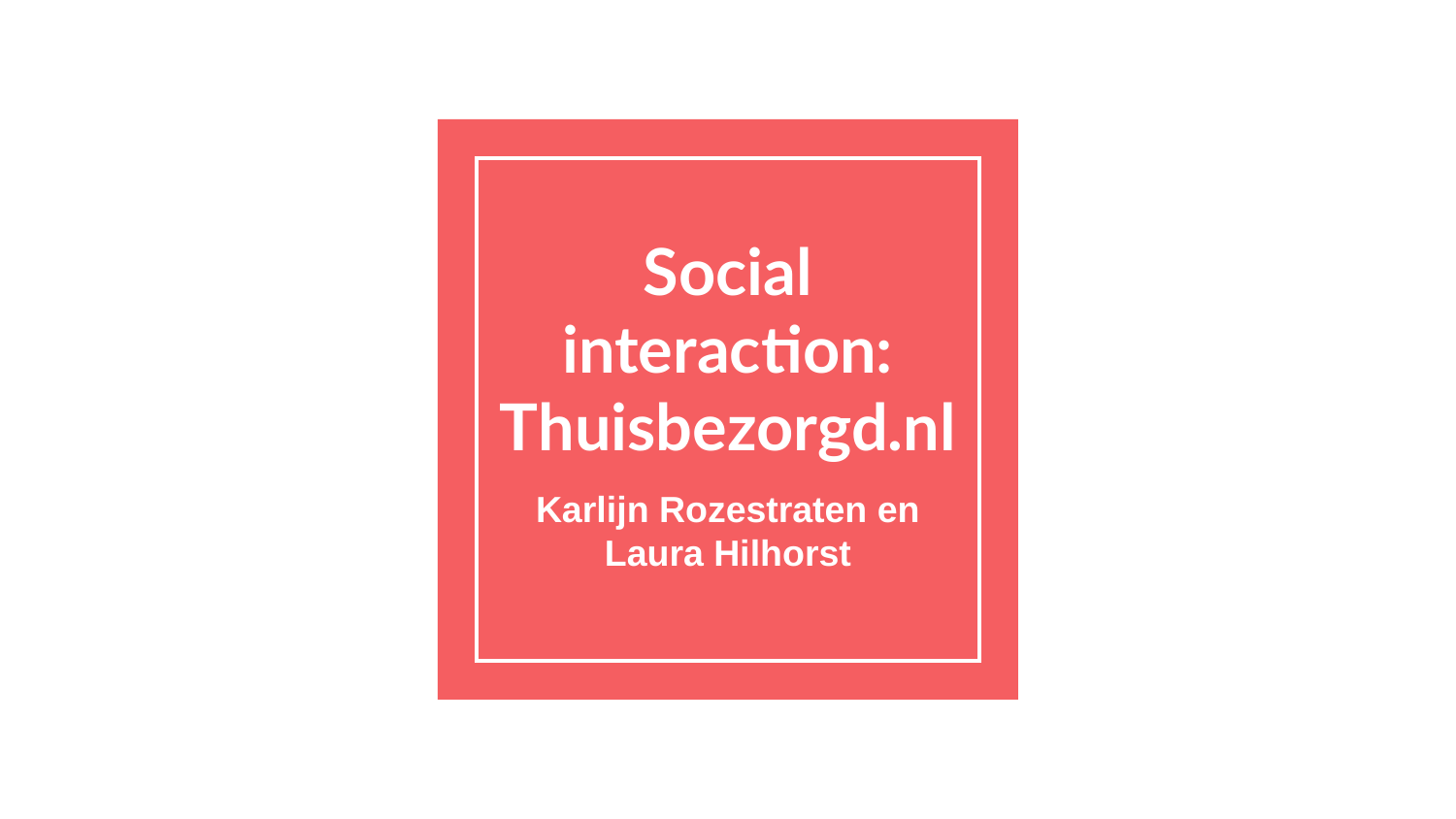

# Social interaction:
Thuisbezorgd.nl
Karlijn Rozestraten en Laura Hilhorst